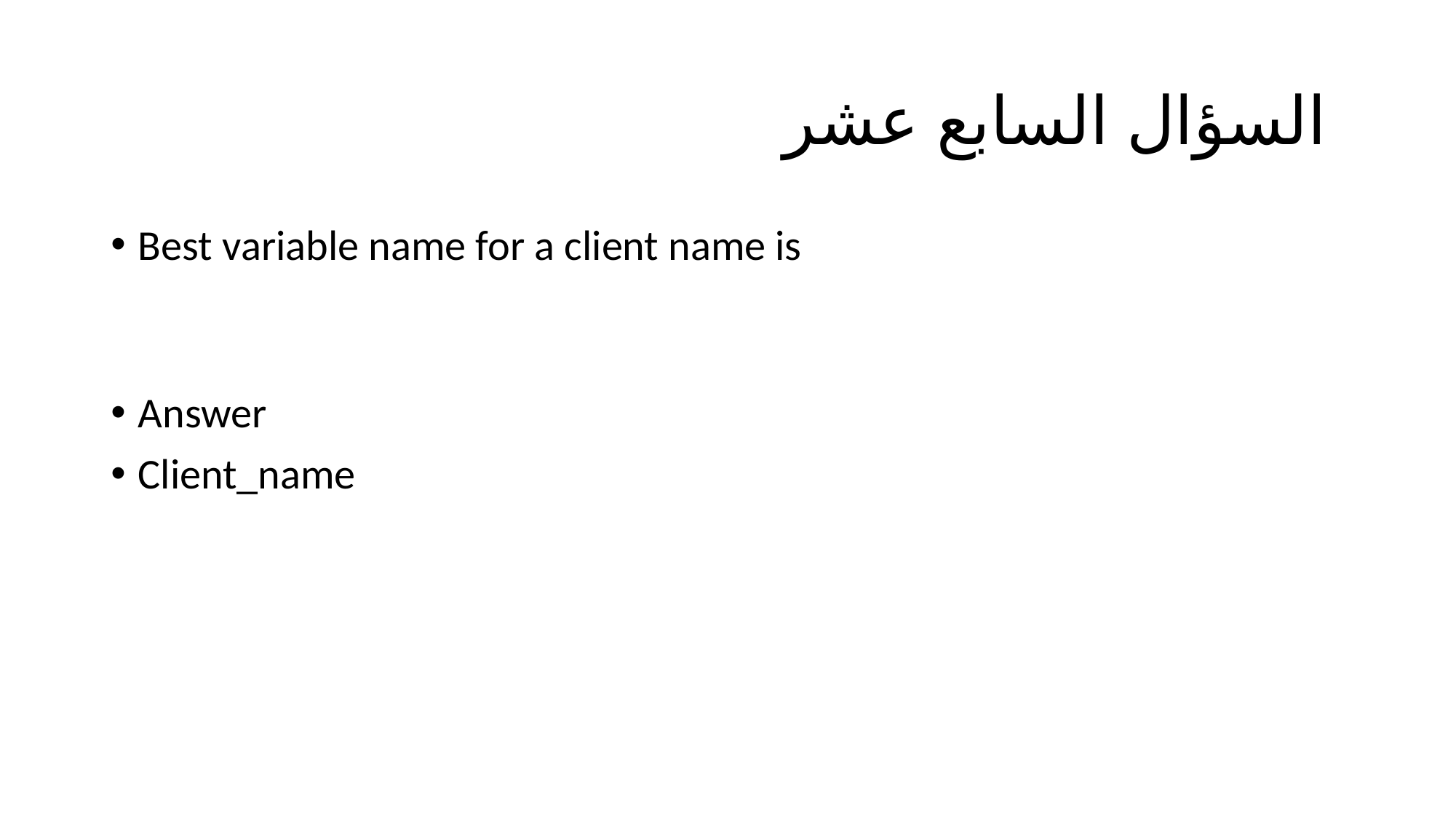

# السؤال السابع عشر
Best variable name for a client name is

Answer
Client_name